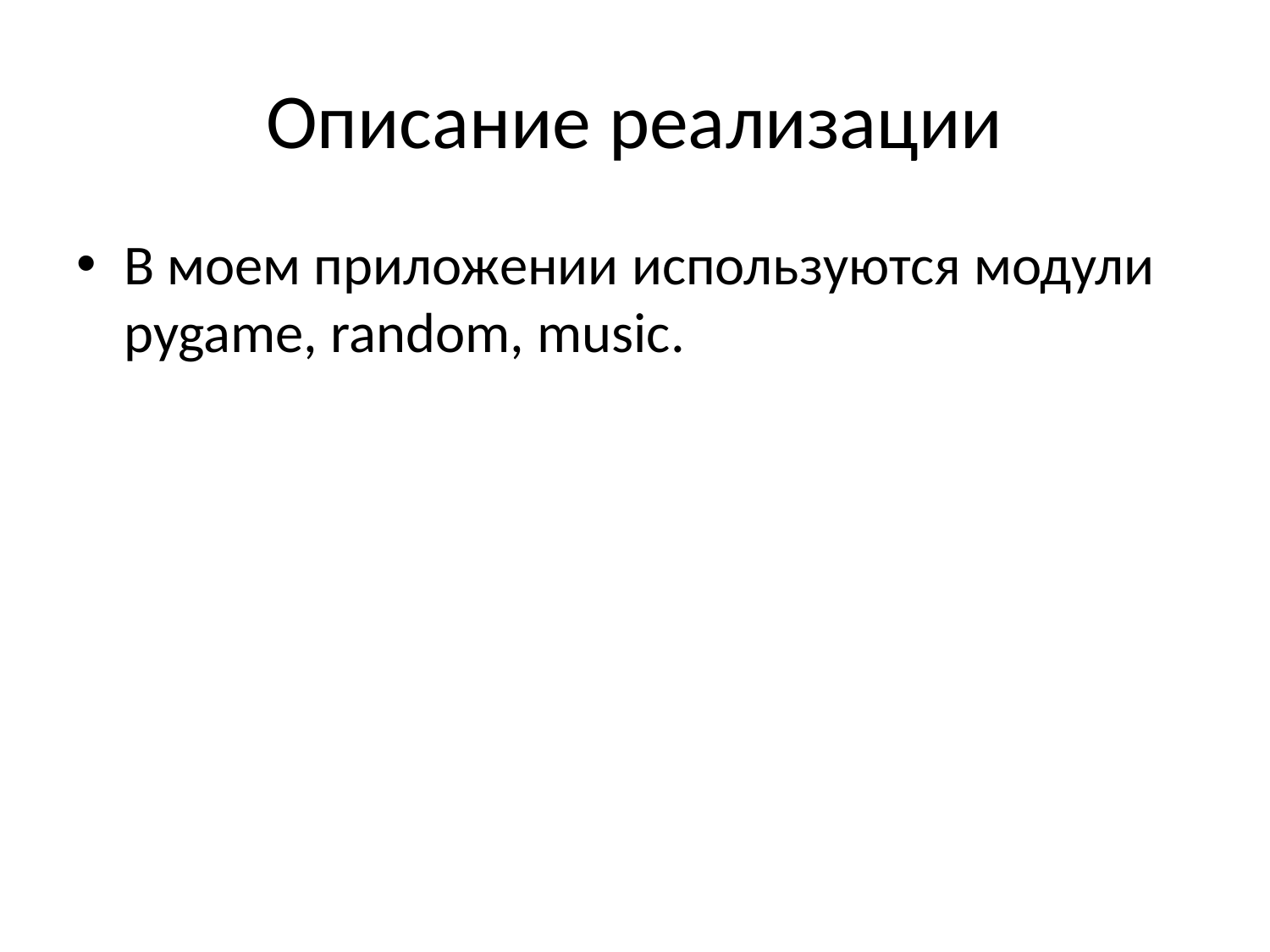

# Описание реализации
В моем приложении используются модули pygame, random, music.